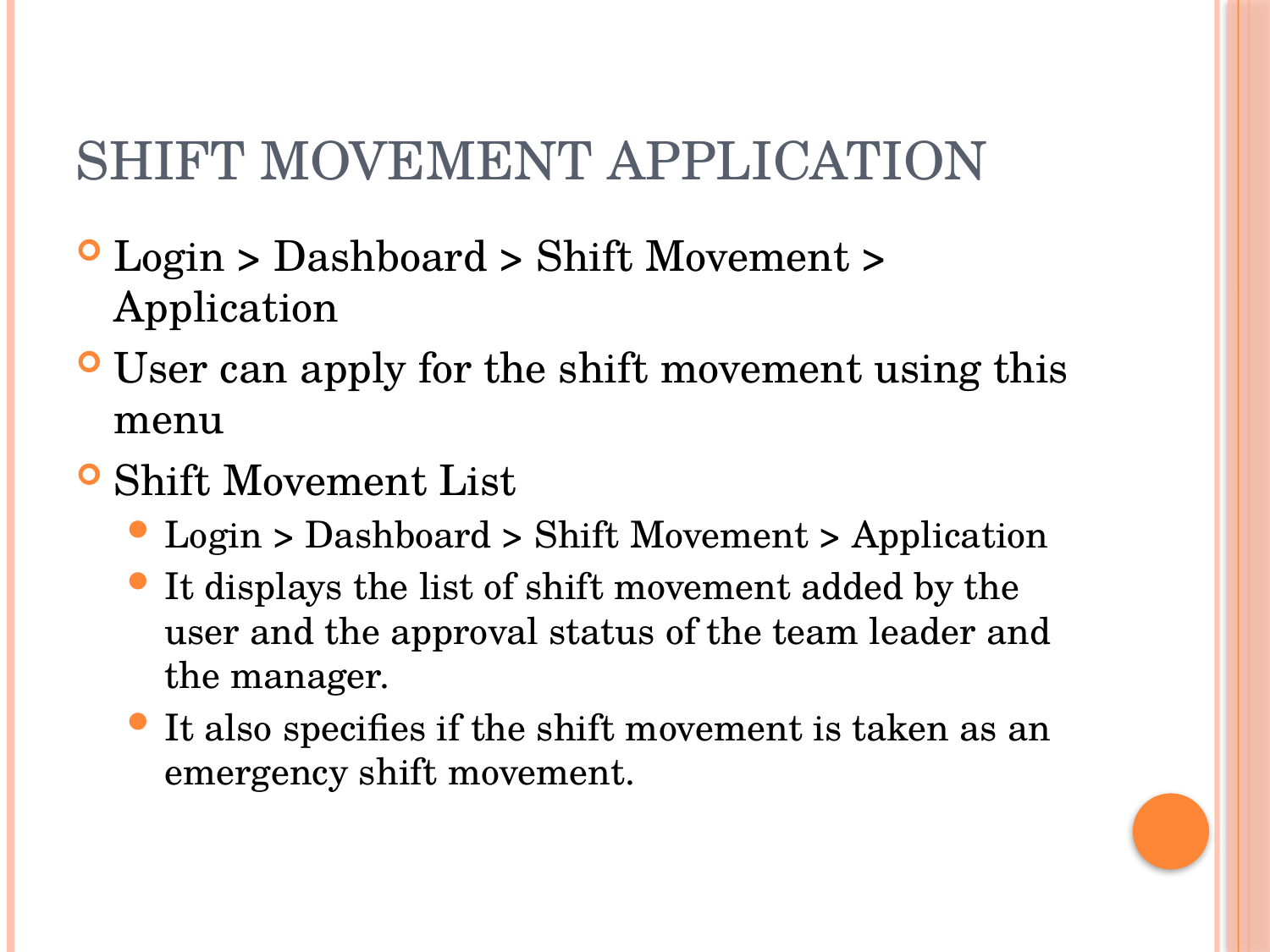

# Shift movement application
Login > Dashboard > Shift Movement > Application
User can apply for the shift movement using this menu
Shift Movement List
Login > Dashboard > Shift Movement > Application
It displays the list of shift movement added by the user and the approval status of the team leader and the manager.
It also specifies if the shift movement is taken as an emergency shift movement.